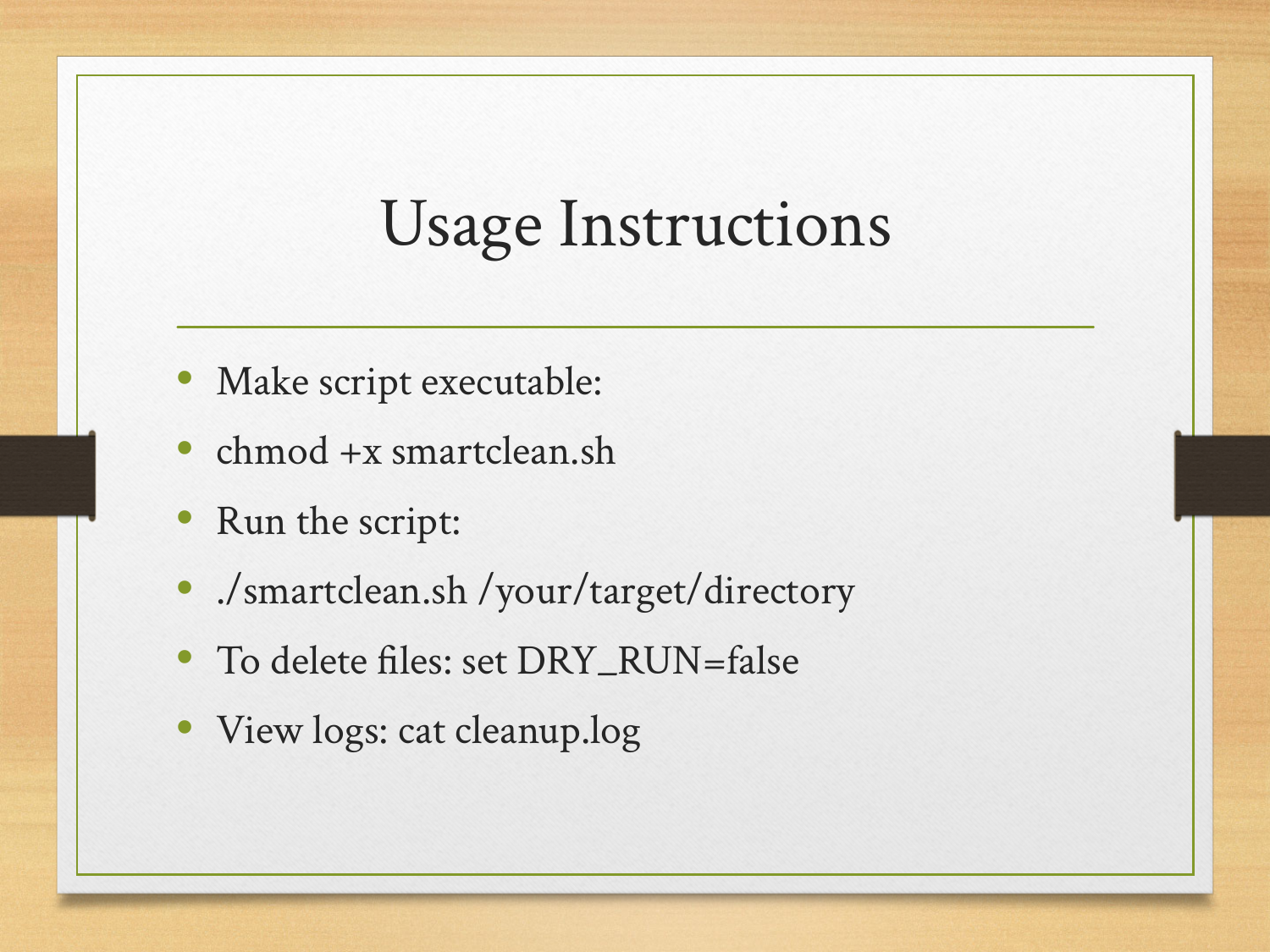

# Usage Instructions
Make script executable:
chmod +x smartclean.sh
Run the script:
./smartclean.sh /your/target/directory
To delete files: set DRY_RUN=false
View logs: cat cleanup.log